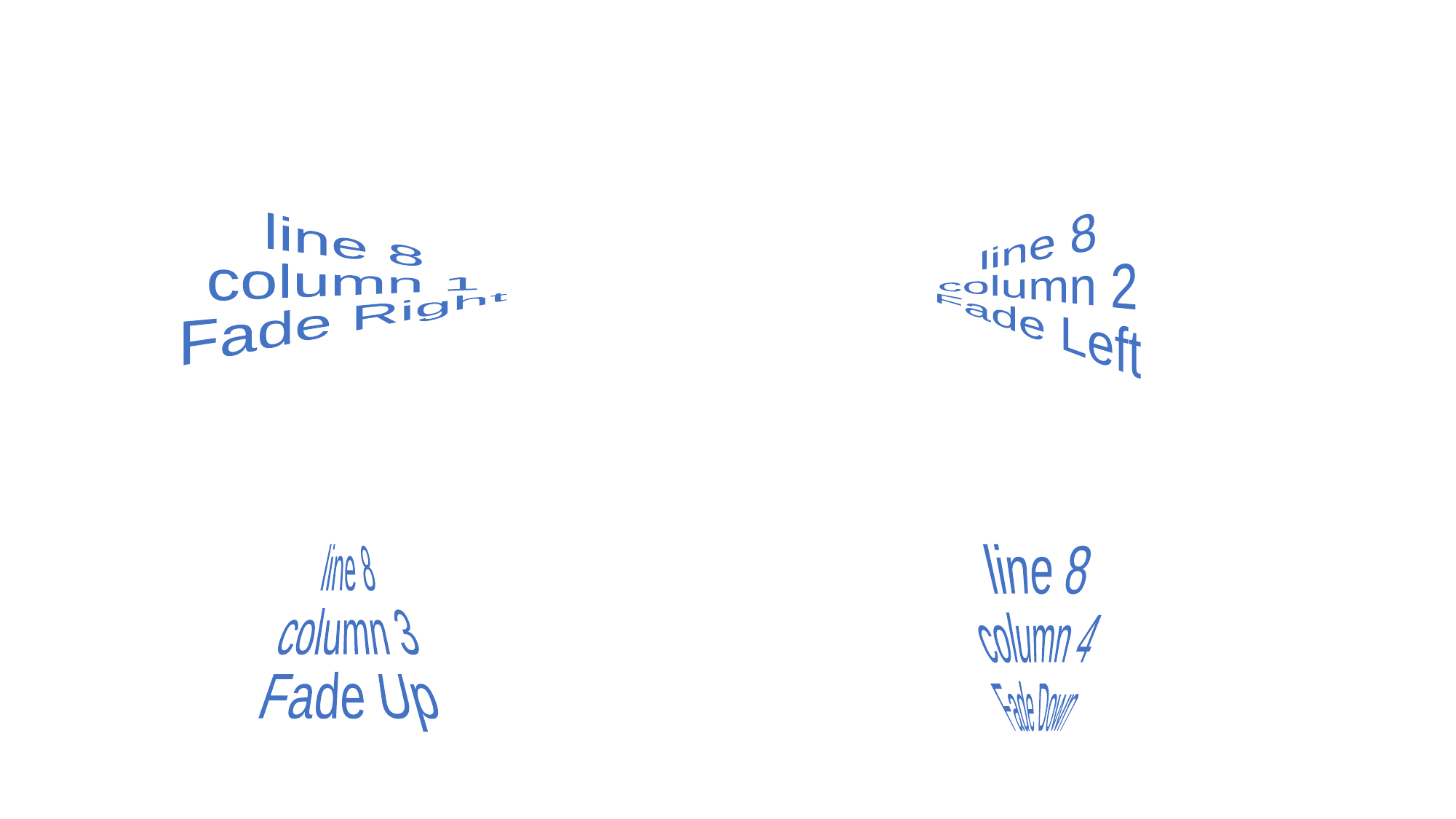

line 8
column 2
Fade Left
line 8
column 1
Fade Right
line 8
column 4
Fade Down
line 8
column 3
Fade Up